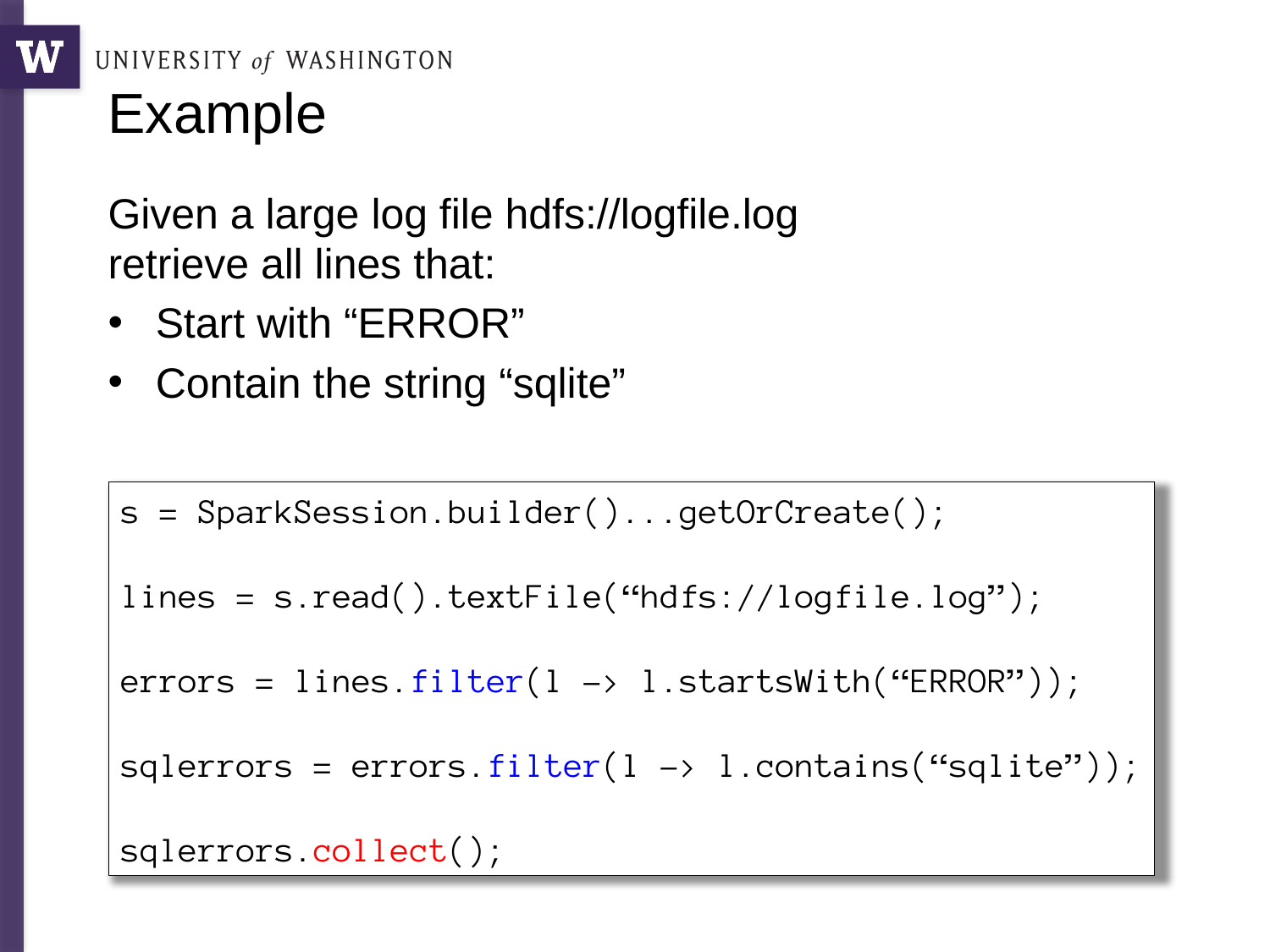

# Example
Given a large log file hdfs://logfile.log
retrieve all lines that:
Start with “ERROR”
Contain the string “sqlite”
s = SparkSession.builder()...getOrCreate();

lines = s.read().textFile(“hdfs://logfile.log”);

errors = lines.filter(l -> l.startsWith(“ERROR”));

sqlerrors = errors.filter(l -> l.contains(“sqlite”));

sqlerrors.collect();